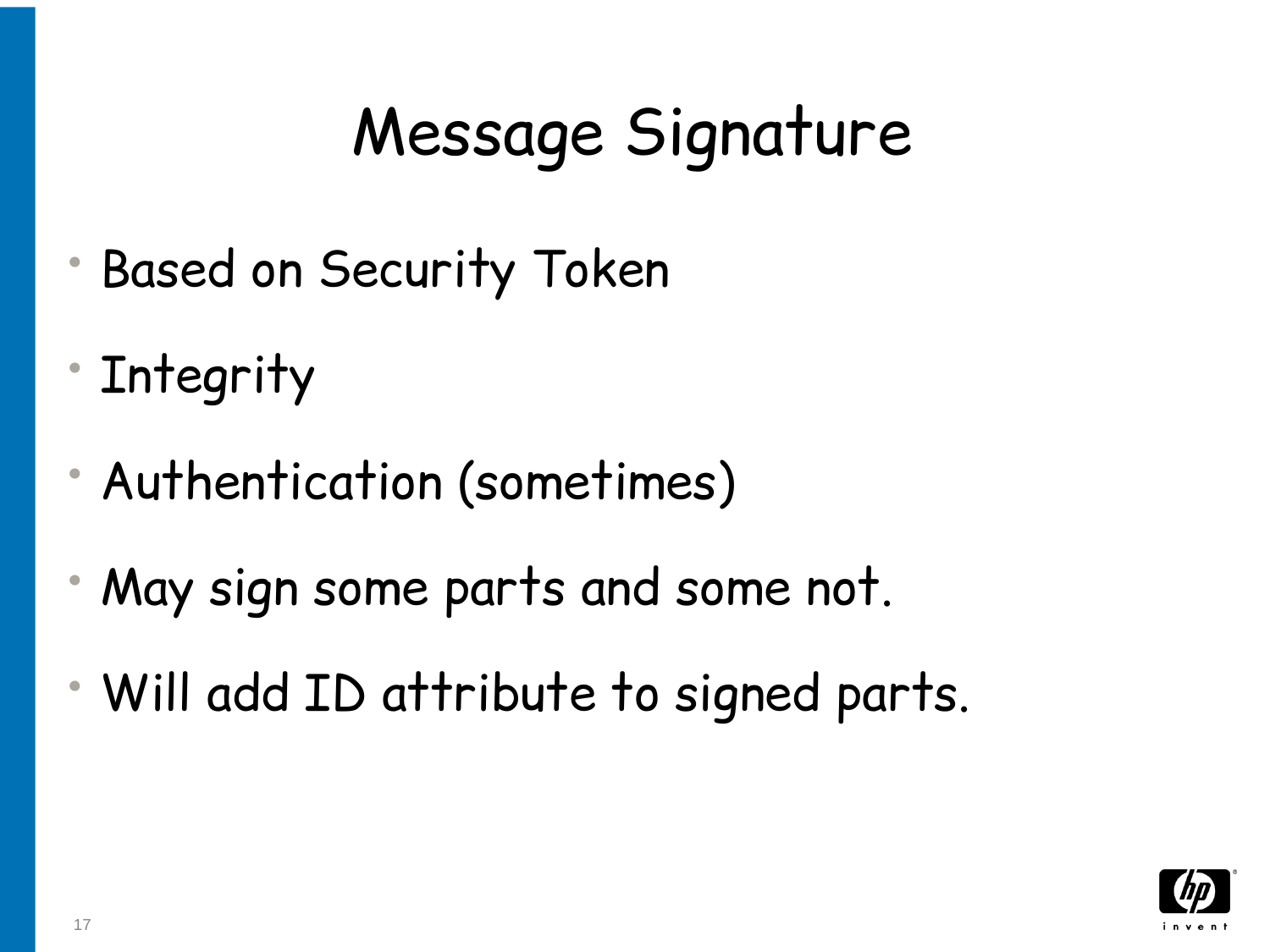

# Message Signature
Based on Security Token
Integrity
Authentication (sometimes)
May sign some parts and some not.
Will add ID attribute to signed parts.

17